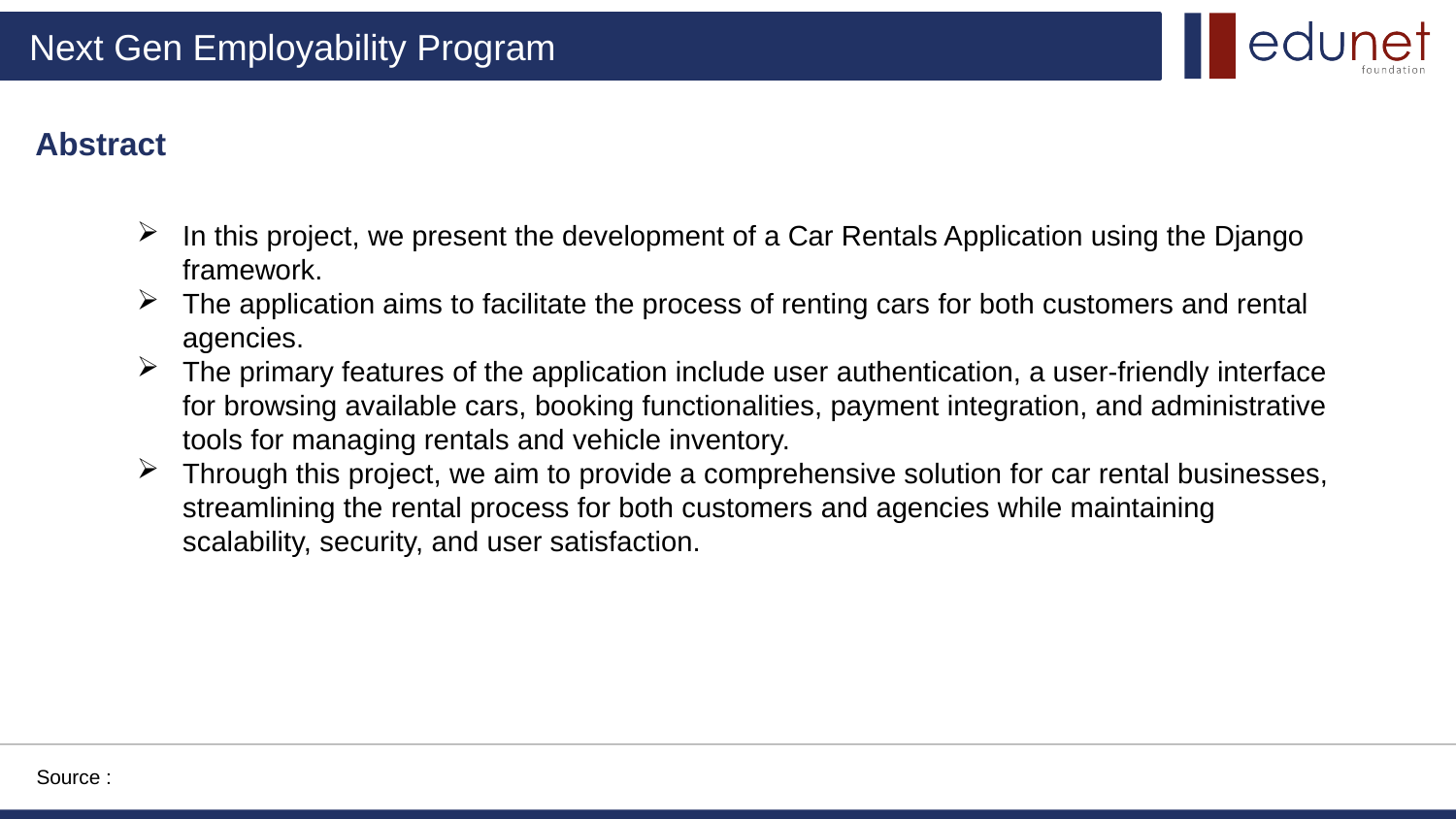

Abstract
In this project, we present the development of a Car Rentals Application using the Django framework.
The application aims to facilitate the process of renting cars for both customers and rental agencies.
The primary features of the application include user authentication, a user-friendly interface for browsing available cars, booking functionalities, payment integration, and administrative tools for managing rentals and vehicle inventory.
Through this project, we aim to provide a comprehensive solution for car rental businesses, streamlining the rental process for both customers and agencies while maintaining scalability, security, and user satisfaction.

Source :